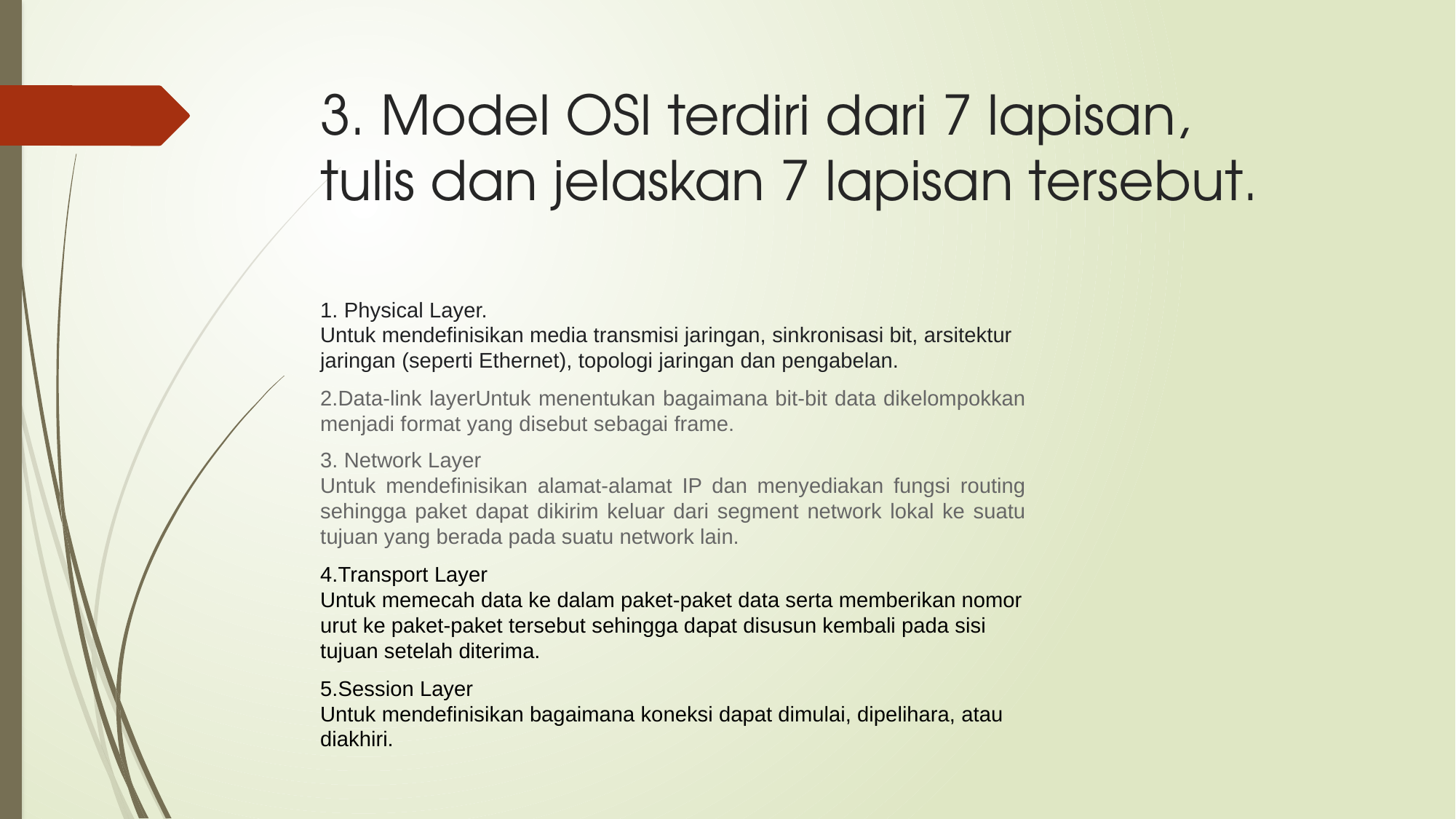

# 3. Model OSI terdiri dari 7 lapisan, tulis dan jelaskan 7 lapisan tersebut.
1. Physical Layer.
Untuk mendefinisikan media transmisi jaringan, sinkronisasi bit, arsitektur jaringan (seperti Ethernet), topologi jaringan dan pengabelan.
2.Data-link layerUntuk menentukan bagaimana bit-bit data dikelompokkan menjadi format yang disebut sebagai frame.
3. Network Layer
Untuk mendefinisikan alamat-alamat IP dan menyediakan fungsi routing sehingga paket dapat dikirim keluar dari segment network lokal ke suatu tujuan yang berada pada suatu network lain.
4.Transport Layer
Untuk memecah data ke dalam paket-paket data serta memberikan nomor urut ke paket-paket tersebut sehingga dapat disusun kembali pada sisi tujuan setelah diterima.
5.Session Layer
Untuk mendefinisikan bagaimana koneksi dapat dimulai, dipelihara, atau diakhiri.